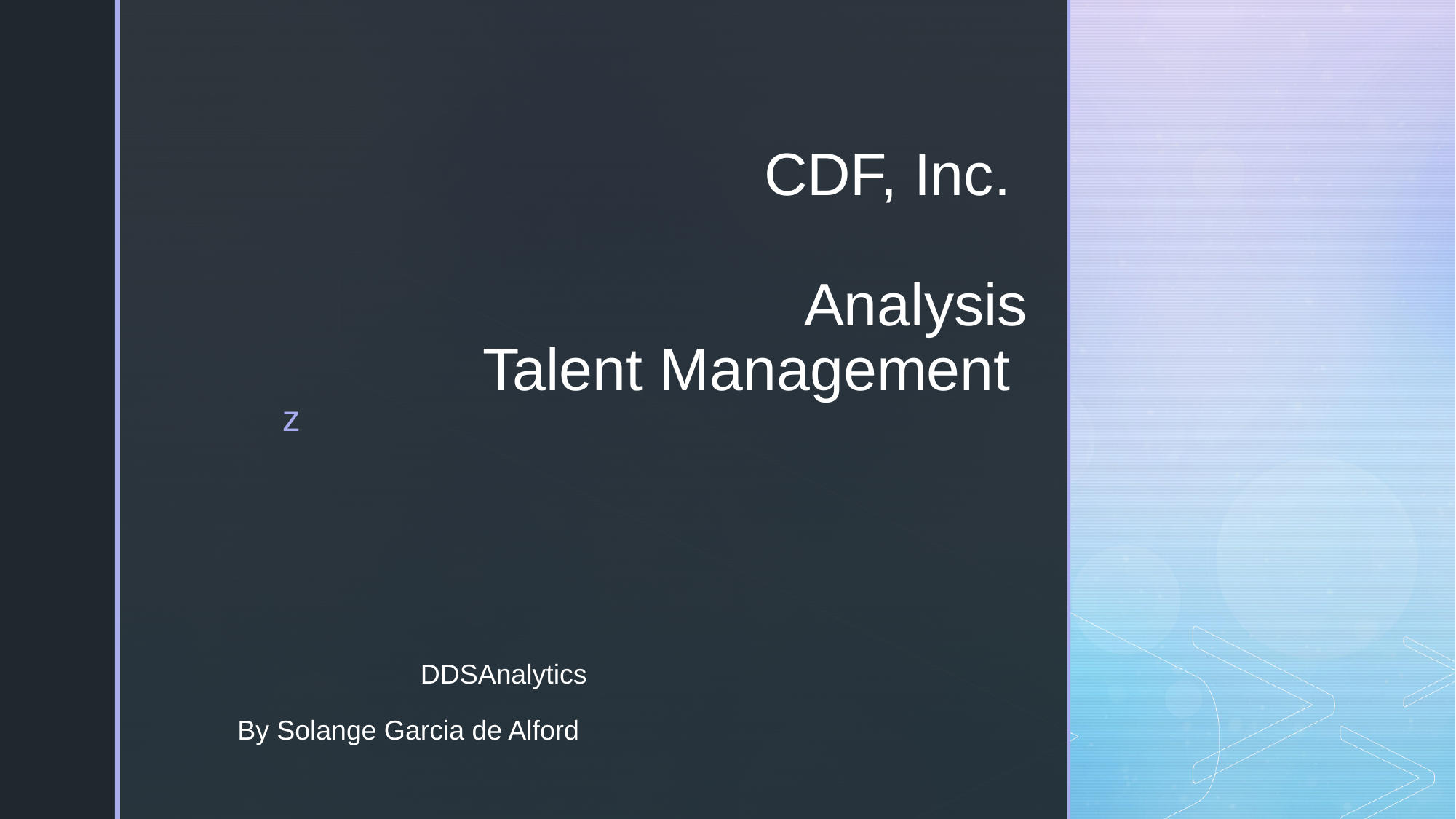

# CDF, Inc. Analysis Talent Management
DDSAnalytics
By Solange Garcia de Alford